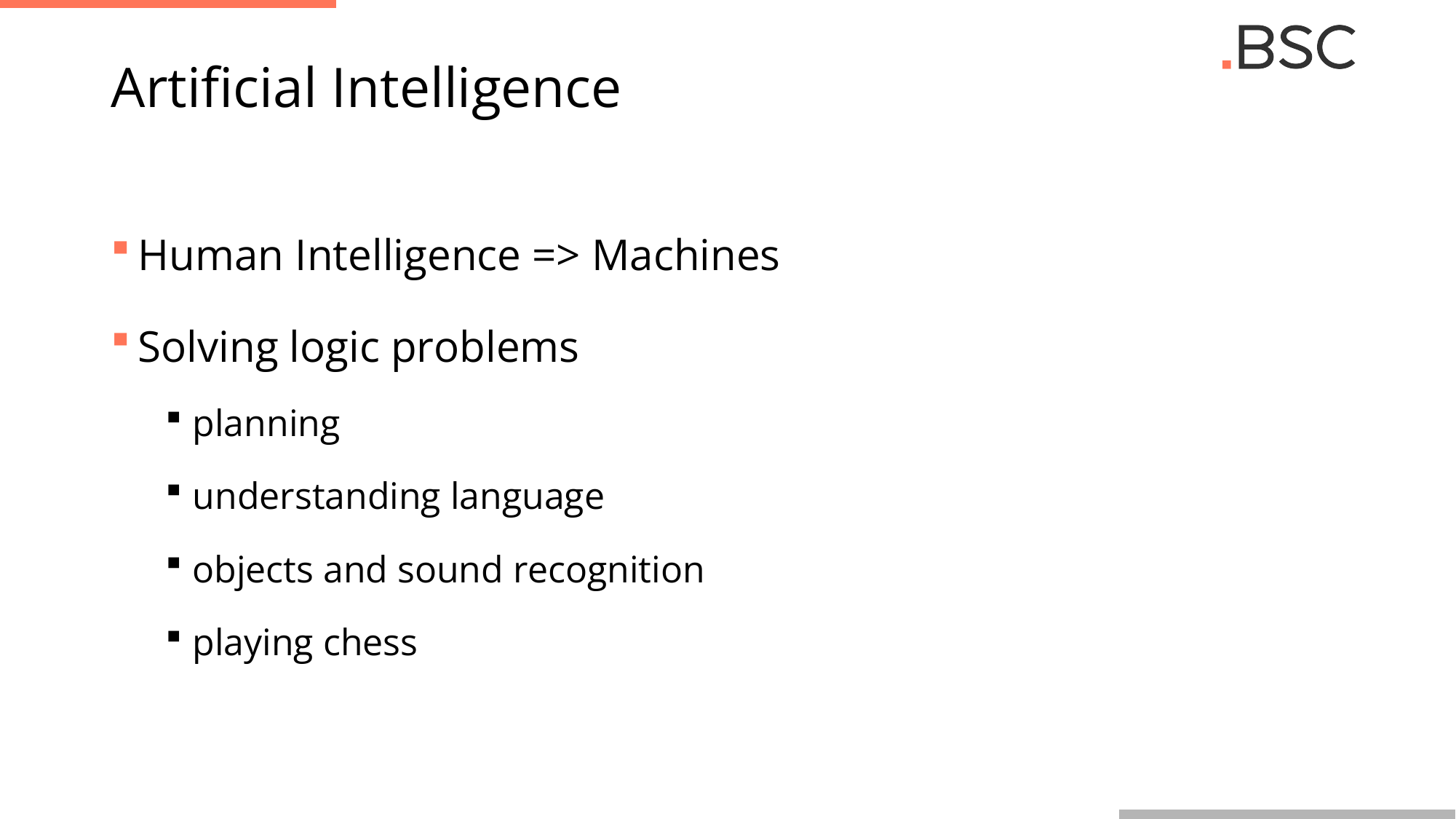

# Artificial Intelligence
Human Intelligence => Machines
Solving logic problems
planning
understanding language
objects and sound recognition
playing chess